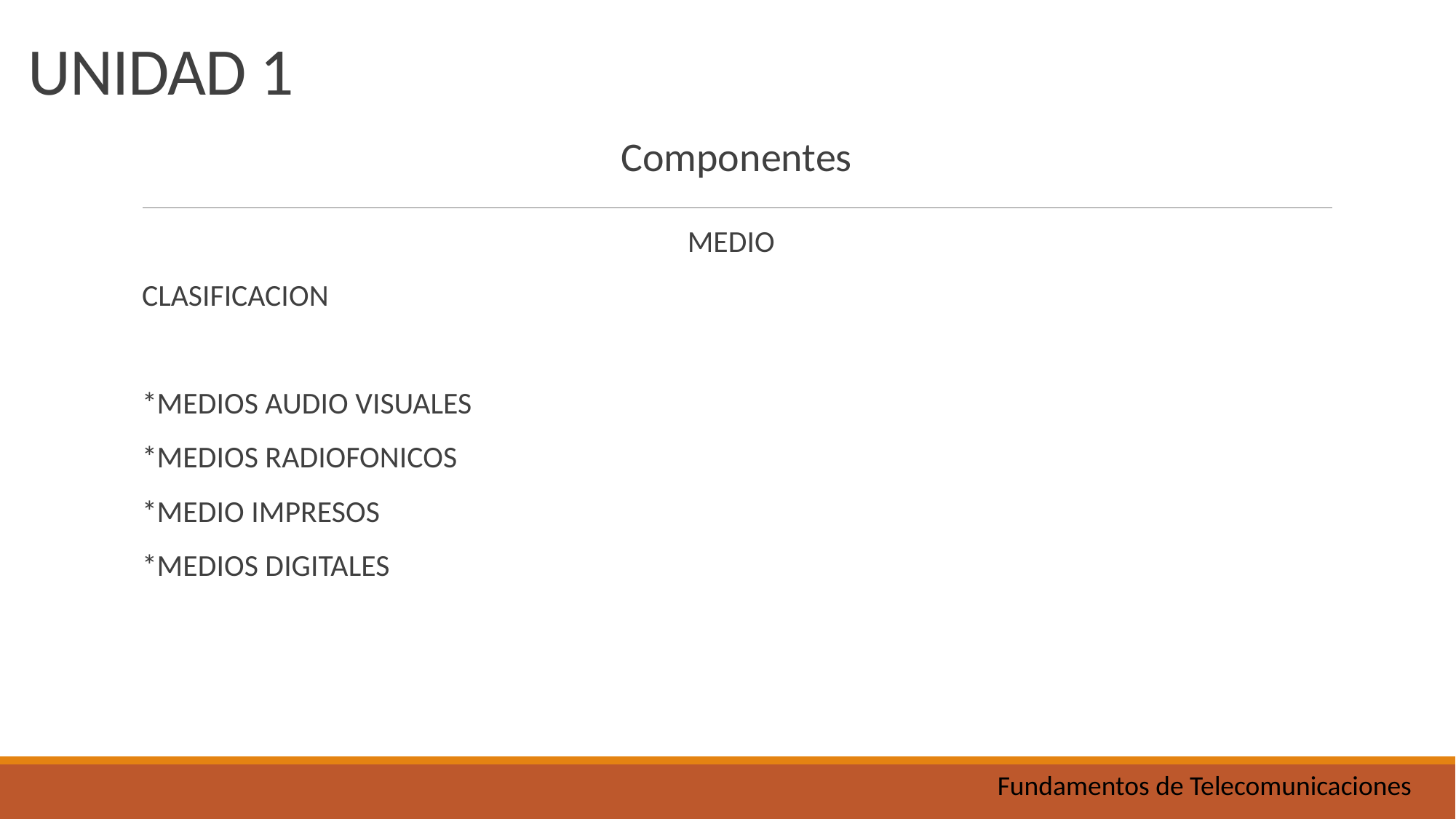

UNIDAD 1
Componentes
MEDIO
CLASIFICACION

*MEDIOS AUDIO VISUALES
*MEDIOS RADIOFONICOS
*MEDIO IMPRESOS
*MEDIOS DIGITALES
Fundamentos de Telecomunicaciones